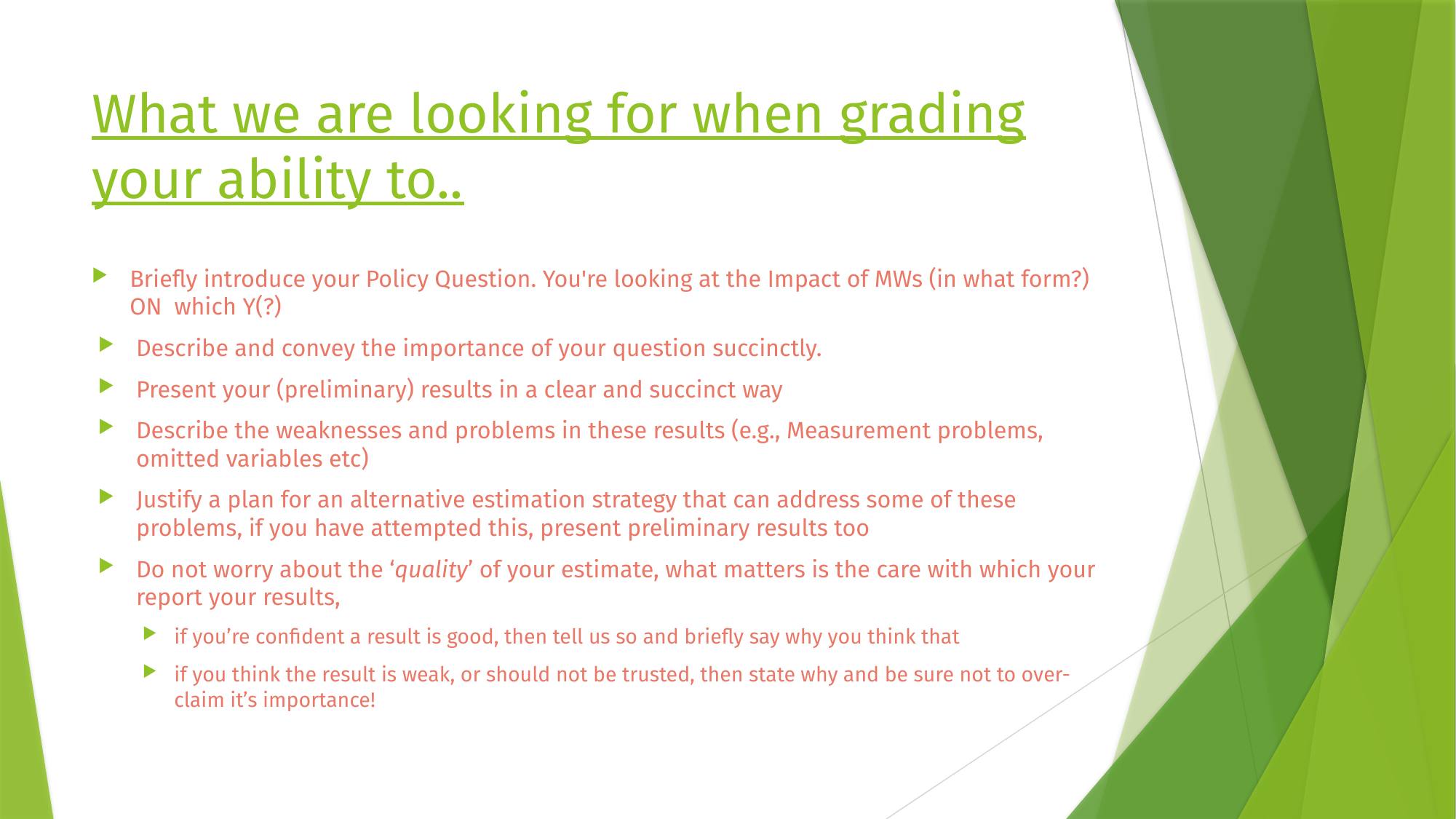

# What we are looking for when grading your ability to..
Briefly introduce your Policy Question. You're looking at the Impact of MWs (in what form?) ON  which Y(?)
Describe and convey the importance of your question succinctly.
Present your (preliminary) results in a clear and succinct way
Describe the weaknesses and problems in these results (e.g., Measurement problems, omitted variables etc)
Justify a plan for an alternative estimation strategy that can address some of these problems, if you have attempted this, present preliminary results too
Do not worry about the ‘quality’ of your estimate, what matters is the care with which your report your results,
if you’re confident a result is good, then tell us so and briefly say why you think that
if you think the result is weak, or should not be trusted, then state why and be sure not to over-claim it’s importance!